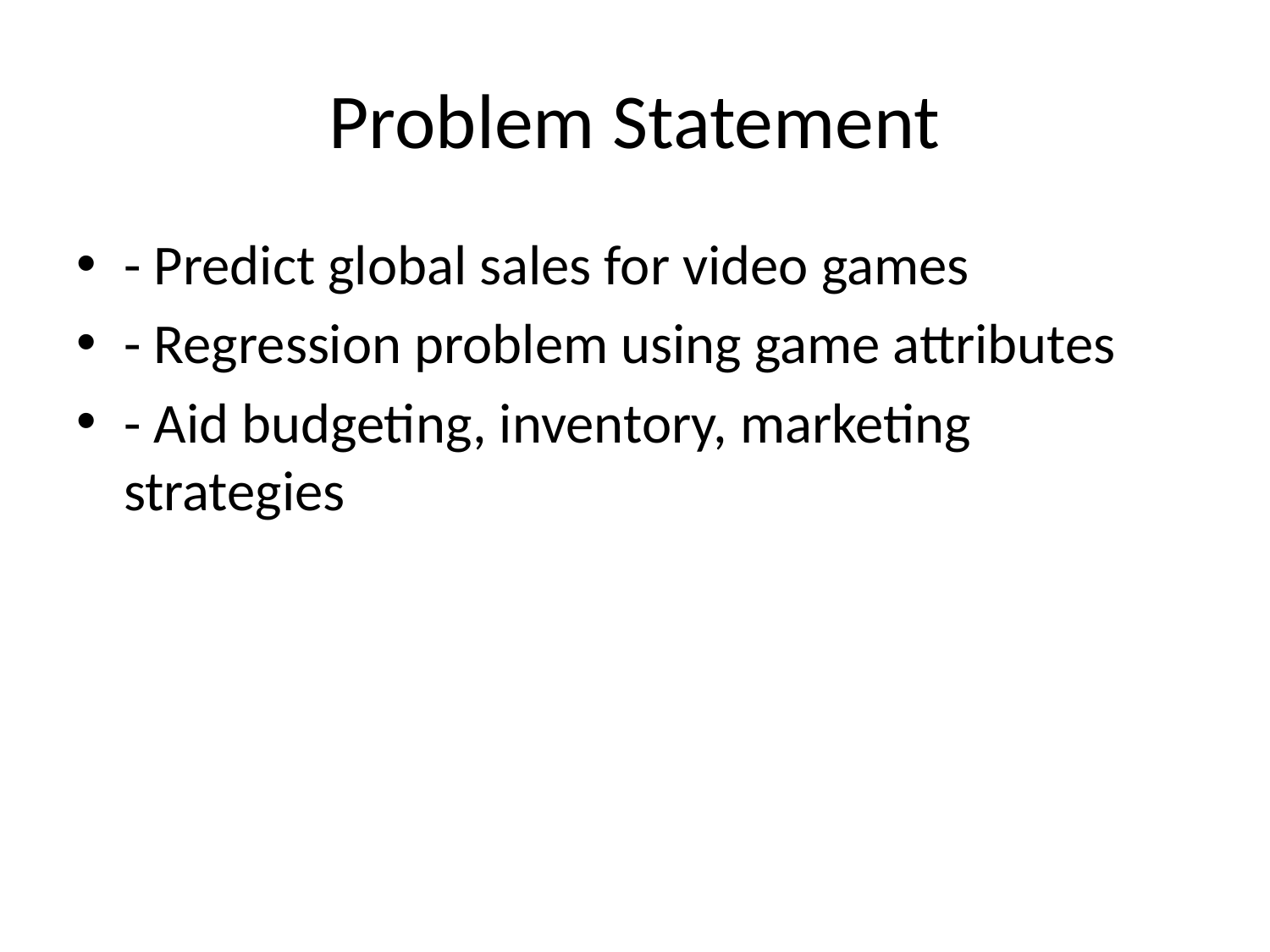

# Problem Statement
- Predict global sales for video games
- Regression problem using game attributes
- Aid budgeting, inventory, marketing strategies